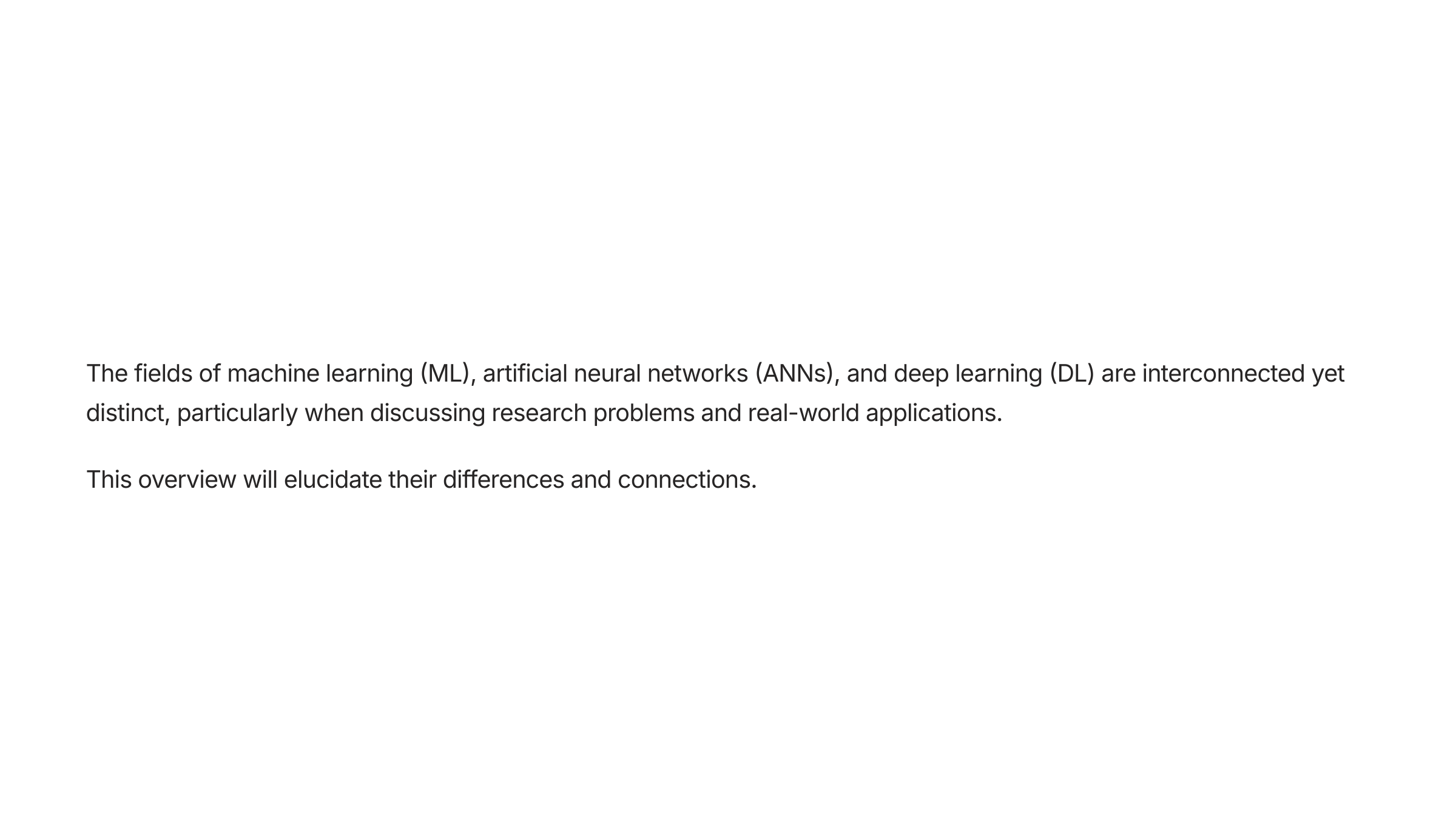

The fields of machine learning (ML), artificial neural networks (ANNs), and deep learning (DL) are interconnected yet distinct, particularly when discussing research problems and real-world applications.
This overview will elucidate their differences and connections.